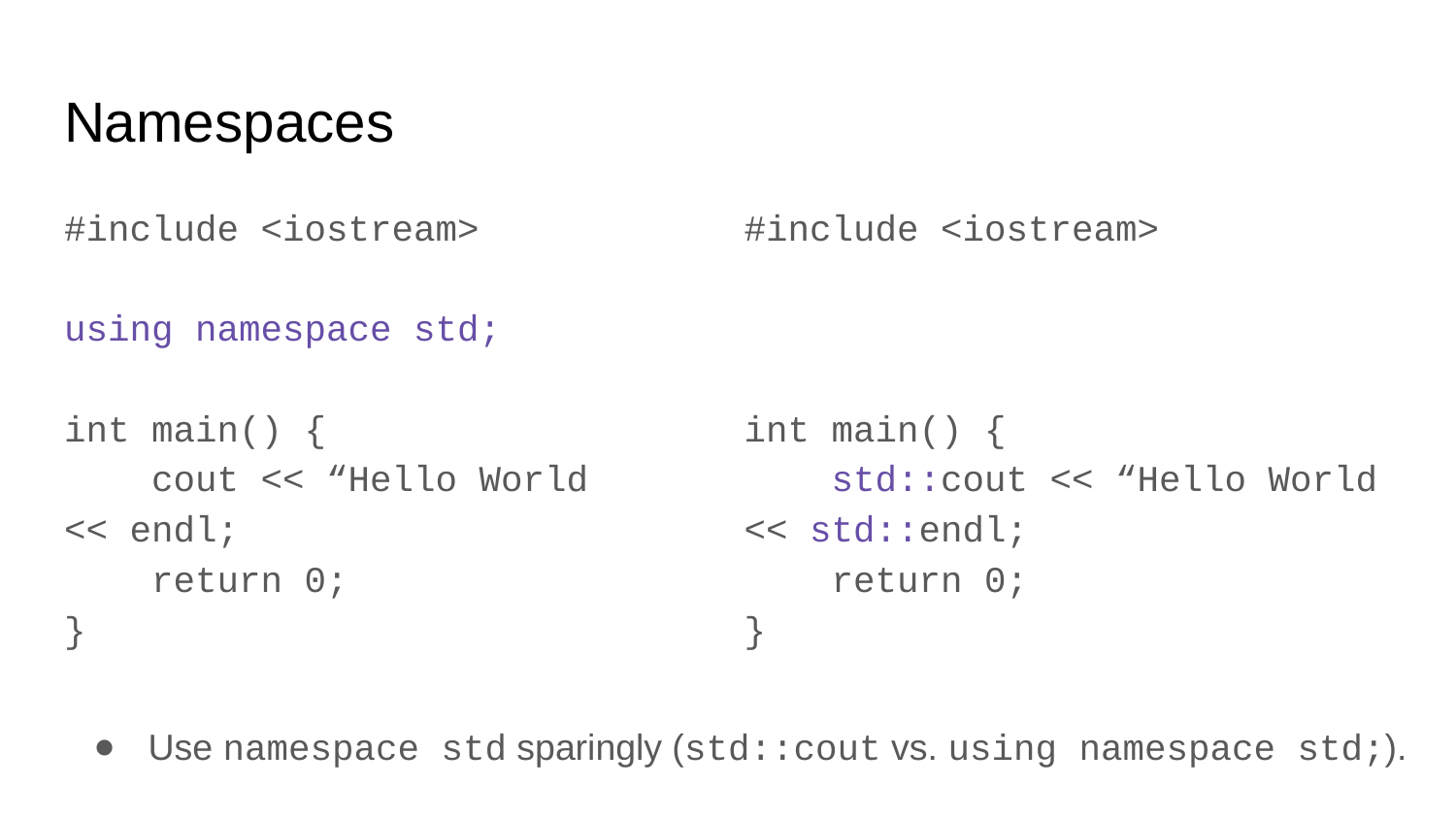

# Namespaces
#include <iostream>

using namespace std;

int main() {
    cout << “Hello World << endl;
    return 0;
}

#include <iostream>

int main() {
    std::cout << “Hello World << std::endl;
    return 0;
}

Use namespace std sparingly (std::cout vs. using namespace std;).